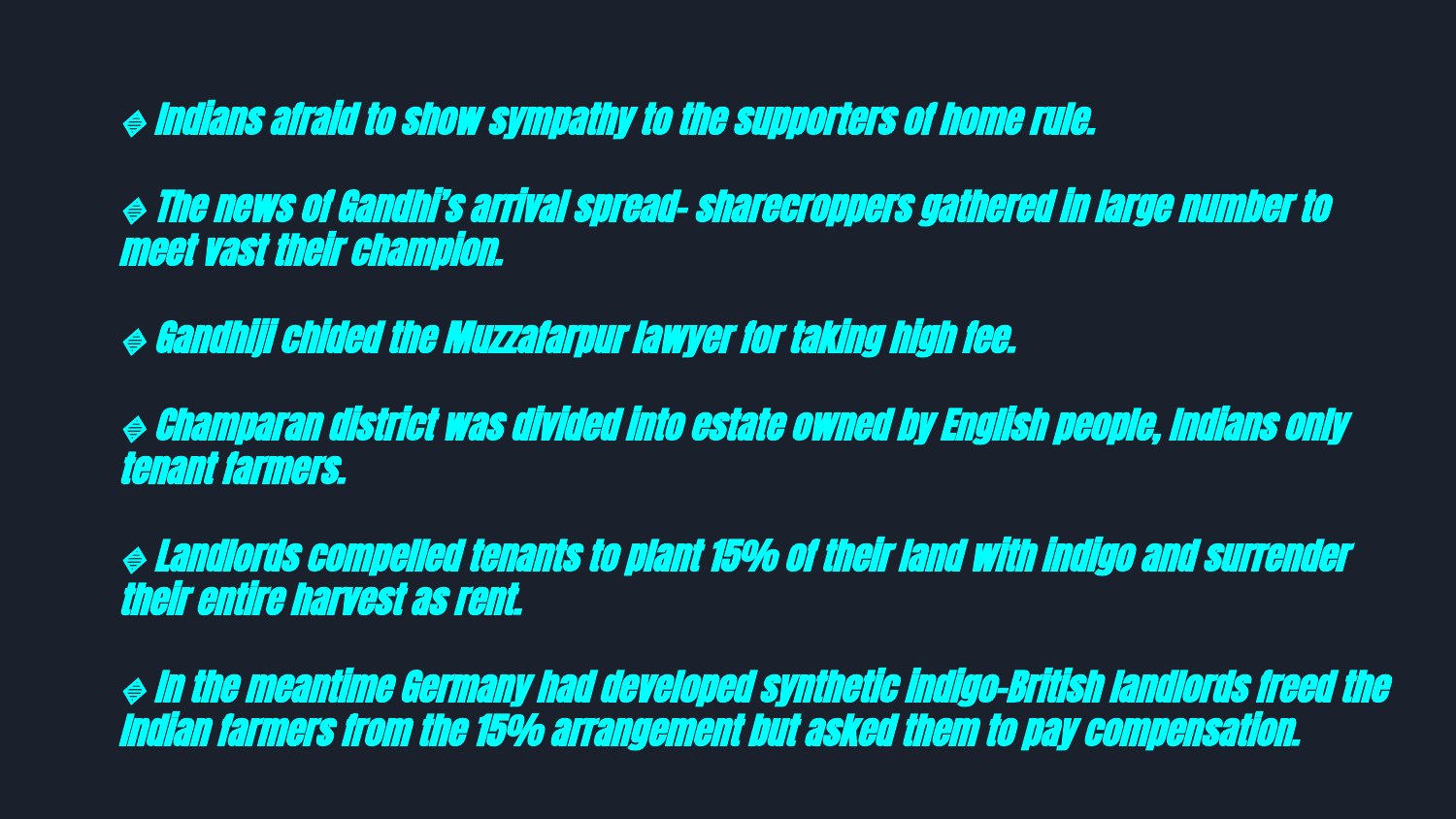

🔹 Indians afraid to show sympathy to the supporters of home rule.

🔹 The news of Gandhi’s arrival spread- sharecroppers gathered in large number to meet vast their champion.

🔹 Gandhiji chided the Muzzafarpur lawyer for taking high fee.

🔹 Champaran district was divided into estate owned by English people, Indians only tenant farmers.

🔹 Landlords compelled tenants to plant 15% of their land with indigo and surrender their entire harvest as rent.

🔹 In the meantime Germany had developed synthetic indigo-British landlords freed the Indian farmers from the 15% arrangement but asked them to pay compensation.